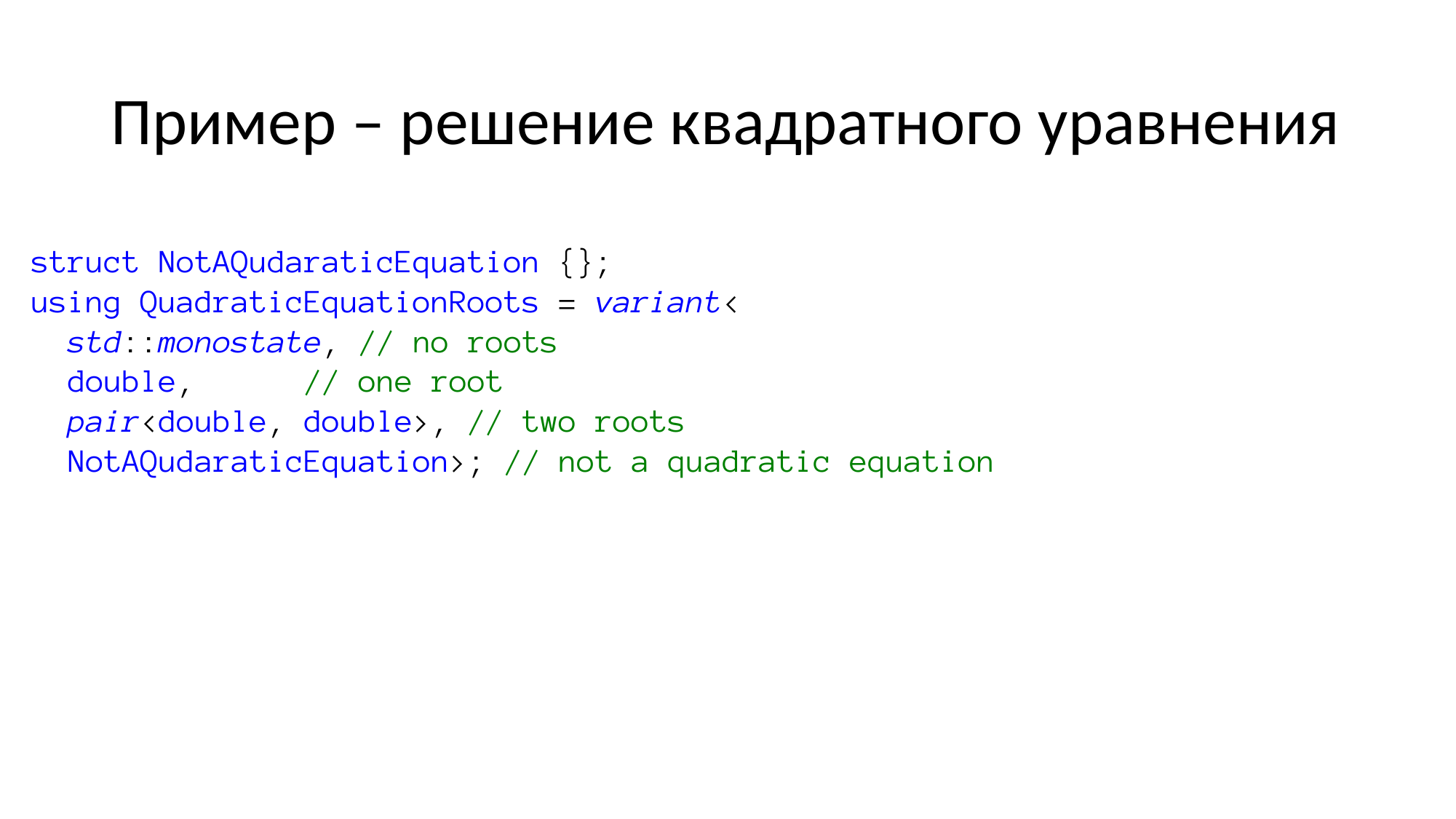

# Пример – решение квадратного уравнения
struct NotAQudaraticEquation {};
using QuadraticEquationRoots = variant<
  std::monostate, // no roots
  double,      // one root
  pair<double, double>, // two roots
  NotAQudaraticEquation>; // not a quadratic equation